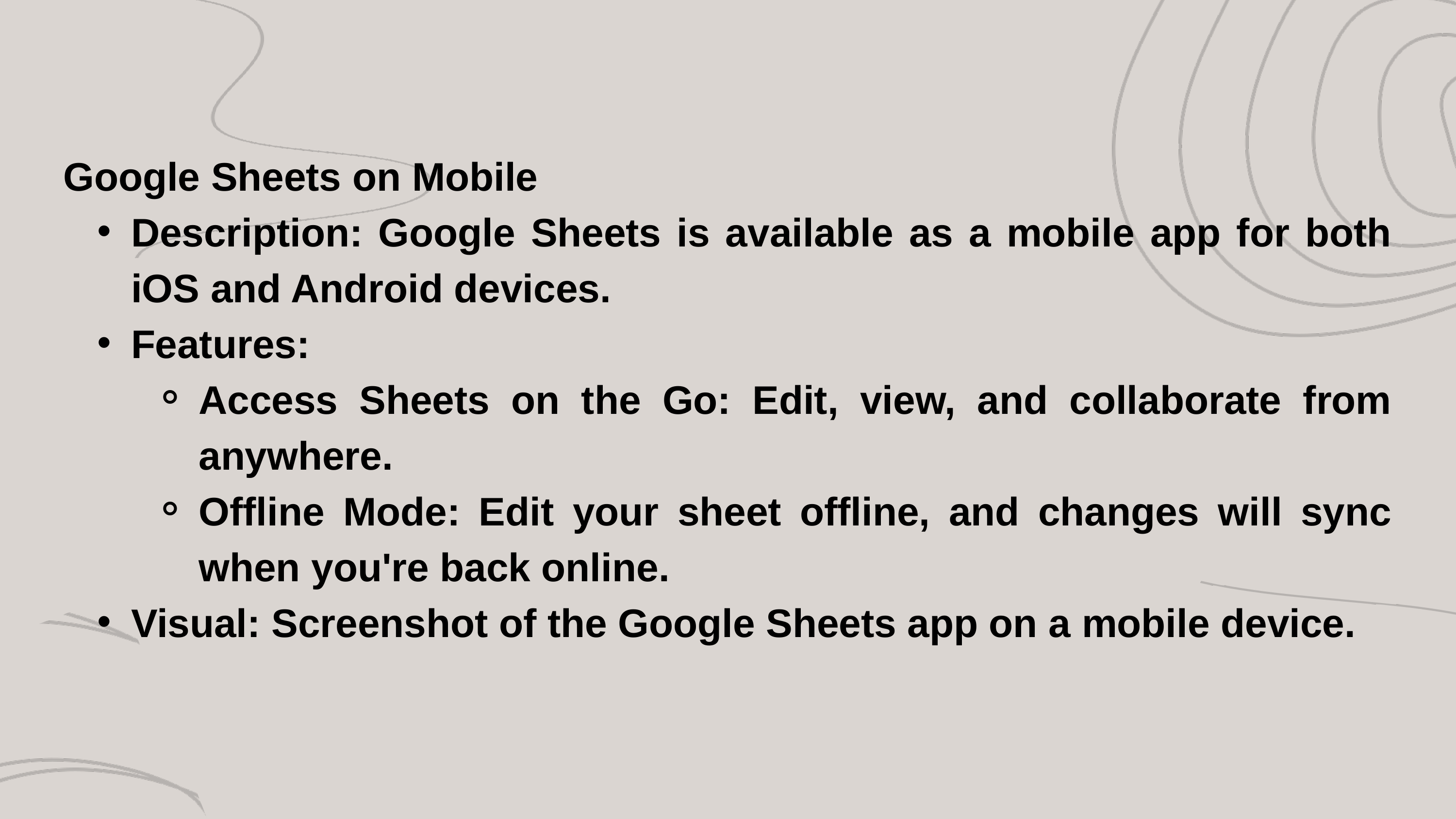

Google Sheets on Mobile
Description: Google Sheets is available as a mobile app for both iOS and Android devices.
Features:
Access Sheets on the Go: Edit, view, and collaborate from anywhere.
Offline Mode: Edit your sheet offline, and changes will sync when you're back online.
Visual: Screenshot of the Google Sheets app on a mobile device.